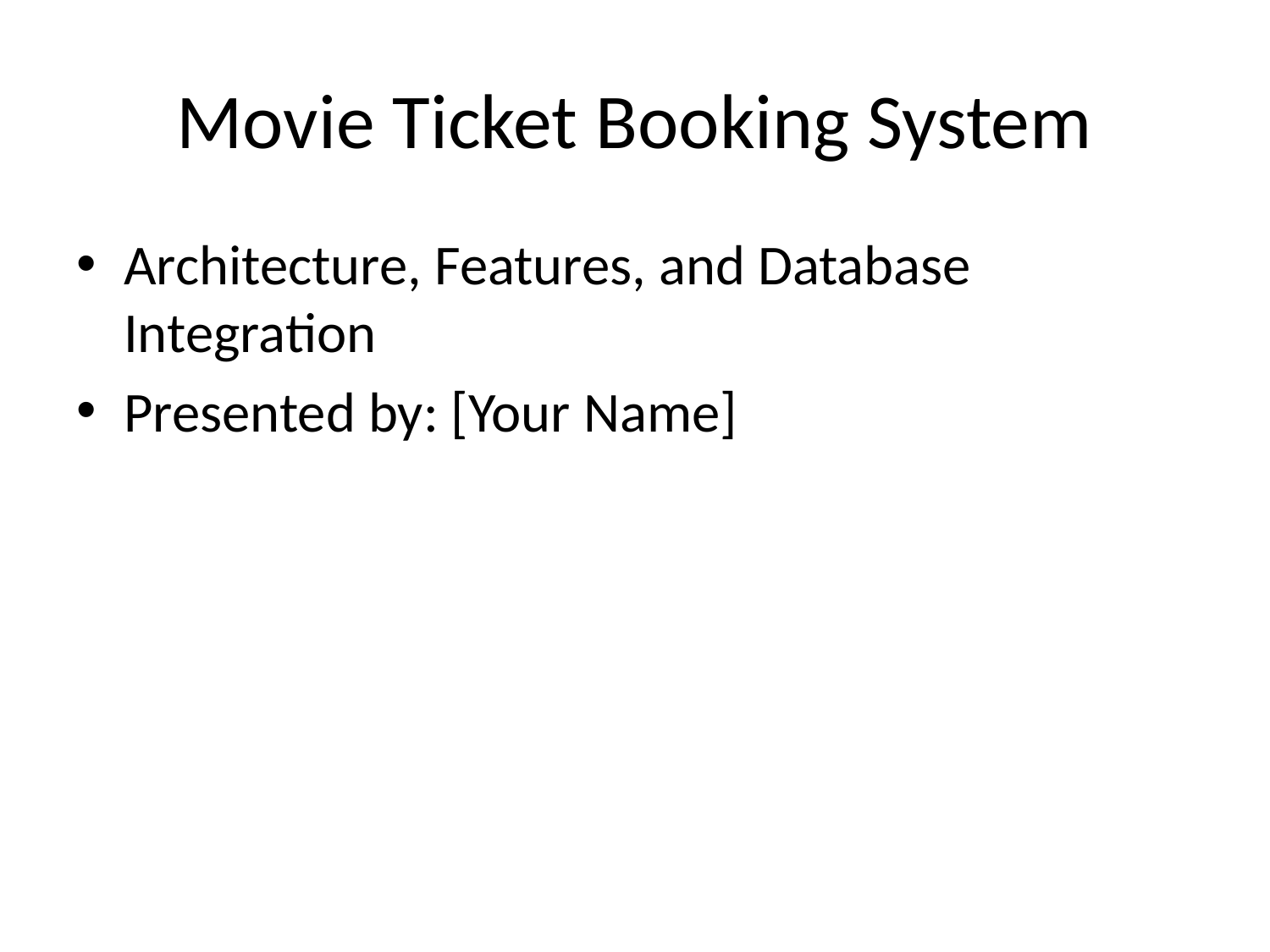

# Movie Ticket Booking System
Architecture, Features, and Database Integration
Presented by: [Your Name]